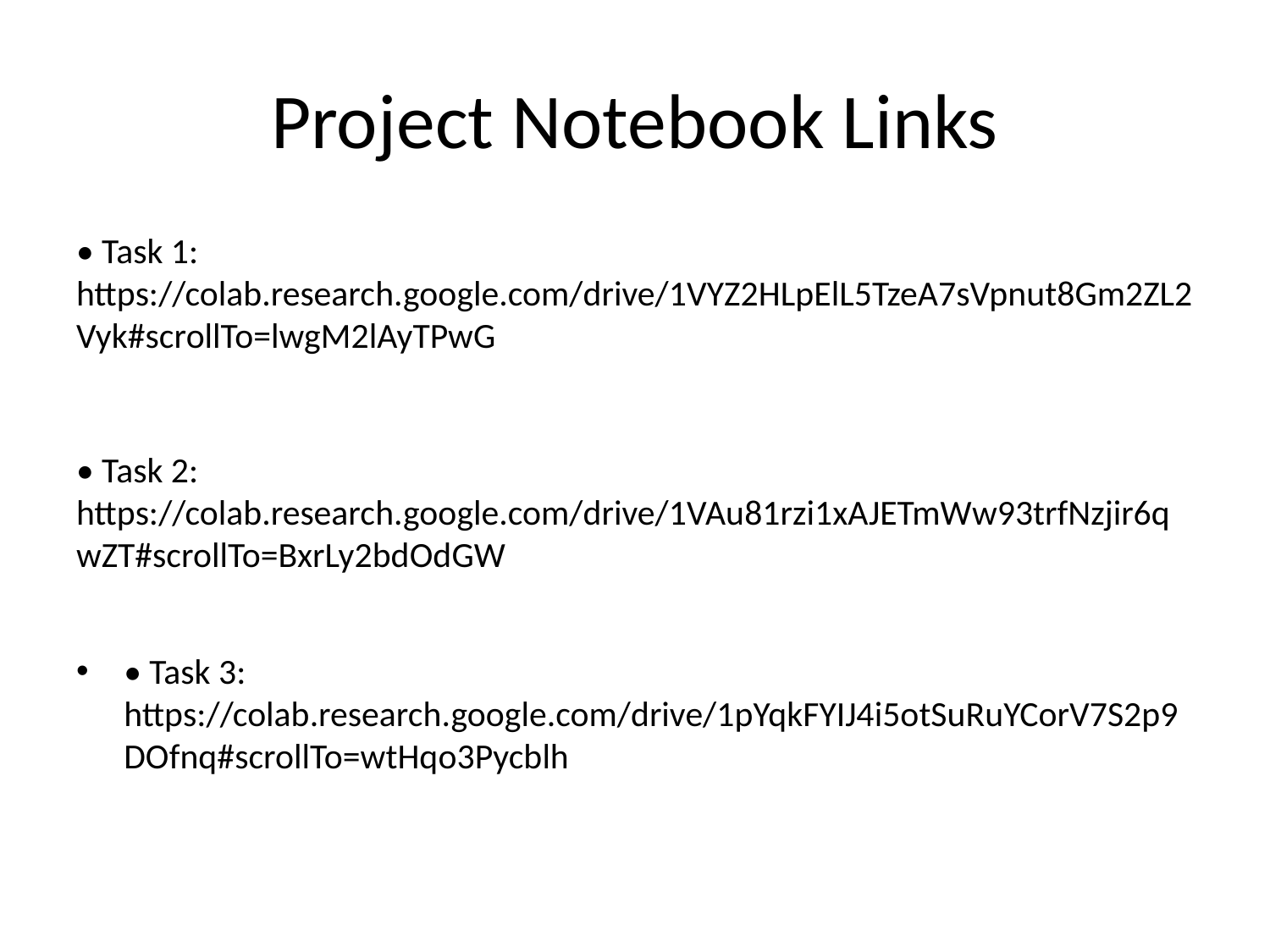

# Project Notebook Links
• Task 1: https://colab.research.google.com/drive/1VYZ2HLpElL5TzeA7sVpnut8Gm2ZL2Vyk#scrollTo=lwgM2lAyTPwG

• Task 2: https://colab.research.google.com/drive/1VAu81rzi1xAJETmWw93trfNzjir6qwZT#scrollTo=BxrLy2bdOdGW

• Task 3: https://colab.research.google.com/drive/1pYqkFYIJ4i5otSuRuYCorV7S2p9DOfnq#scrollTo=wtHqo3Pycblh